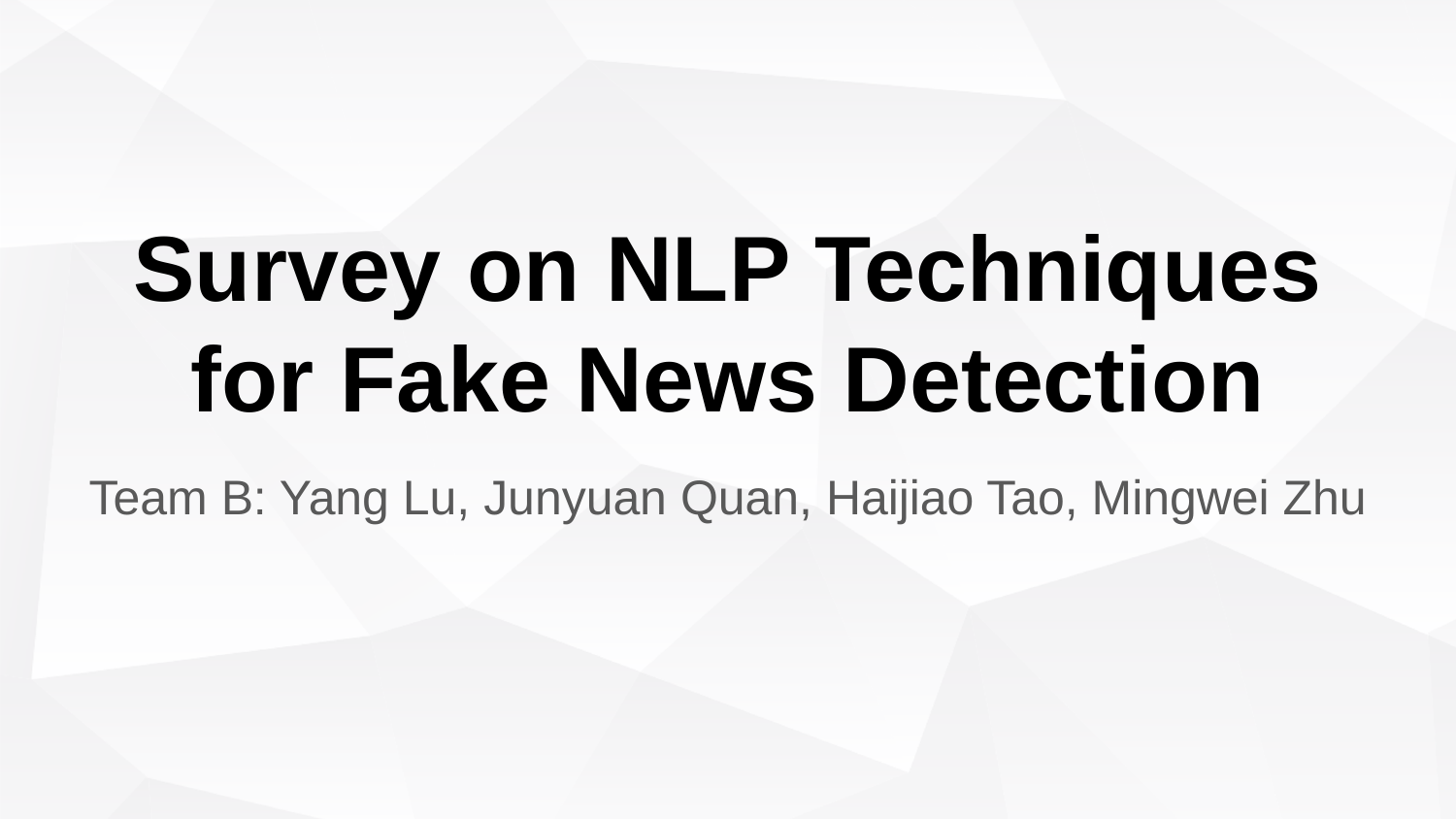

# Survey on NLP Techniques for Fake News Detection
Team B: Yang Lu, Junyuan Quan, Haijiao Tao, Mingwei Zhu